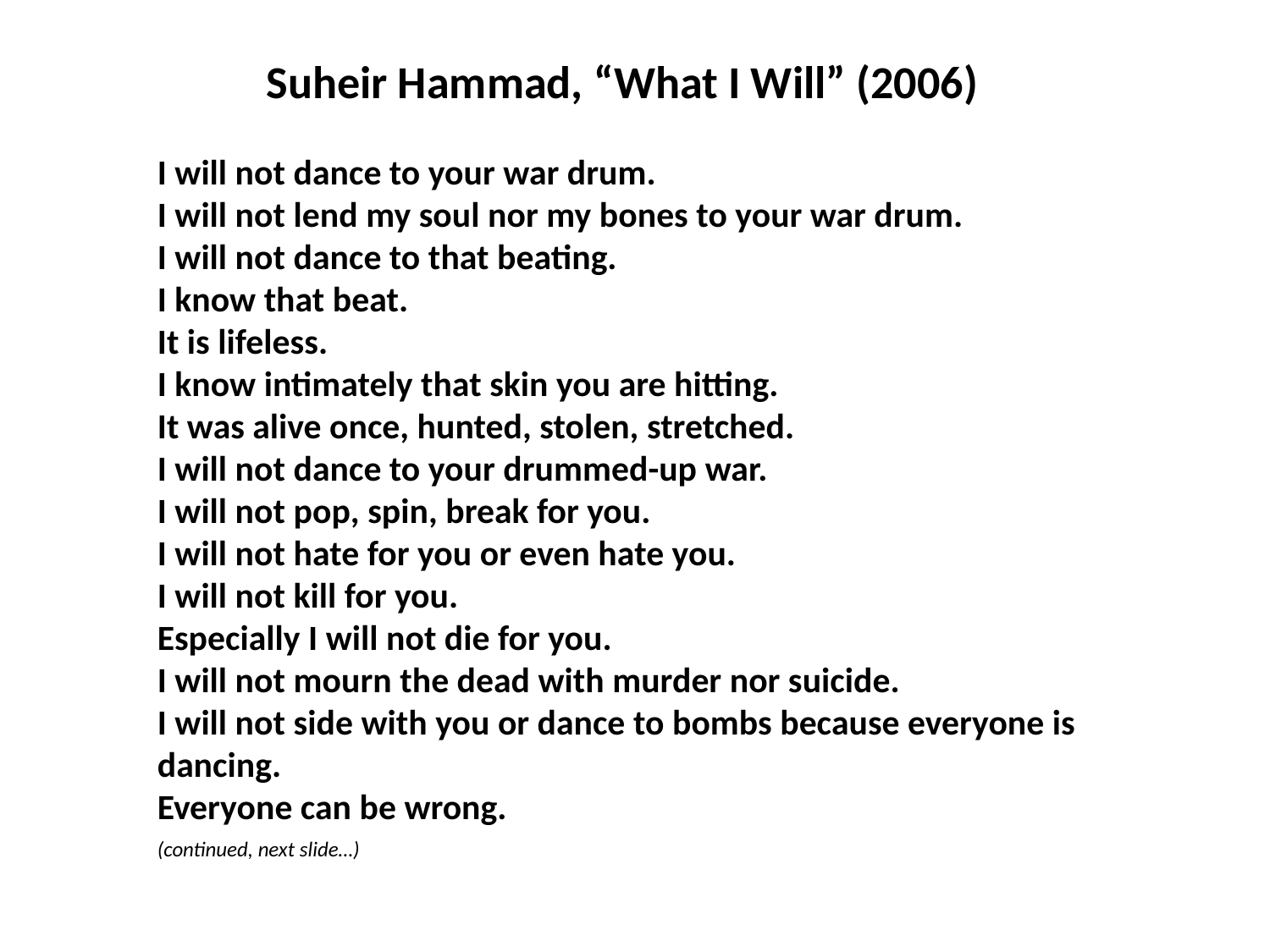

Suheir Hammad, “What I Will” (2006)

I will not dance to your war drum.
I will not lend my soul nor my bones to your war drum.
I will not dance to that beating.
I know that beat.
It is lifeless.
I know intimately that skin you are hitting.
It was alive once, hunted, stolen, stretched.
I will not dance to your drummed-up war.
I will not pop, spin, break for you.
I will not hate for you or even hate you.
I will not kill for you.
Especially I will not die for you.
I will not mourn the dead with murder nor suicide.
I will not side with you or dance to bombs because everyone is dancing.
Everyone can be wrong.

(continued, next slide…)